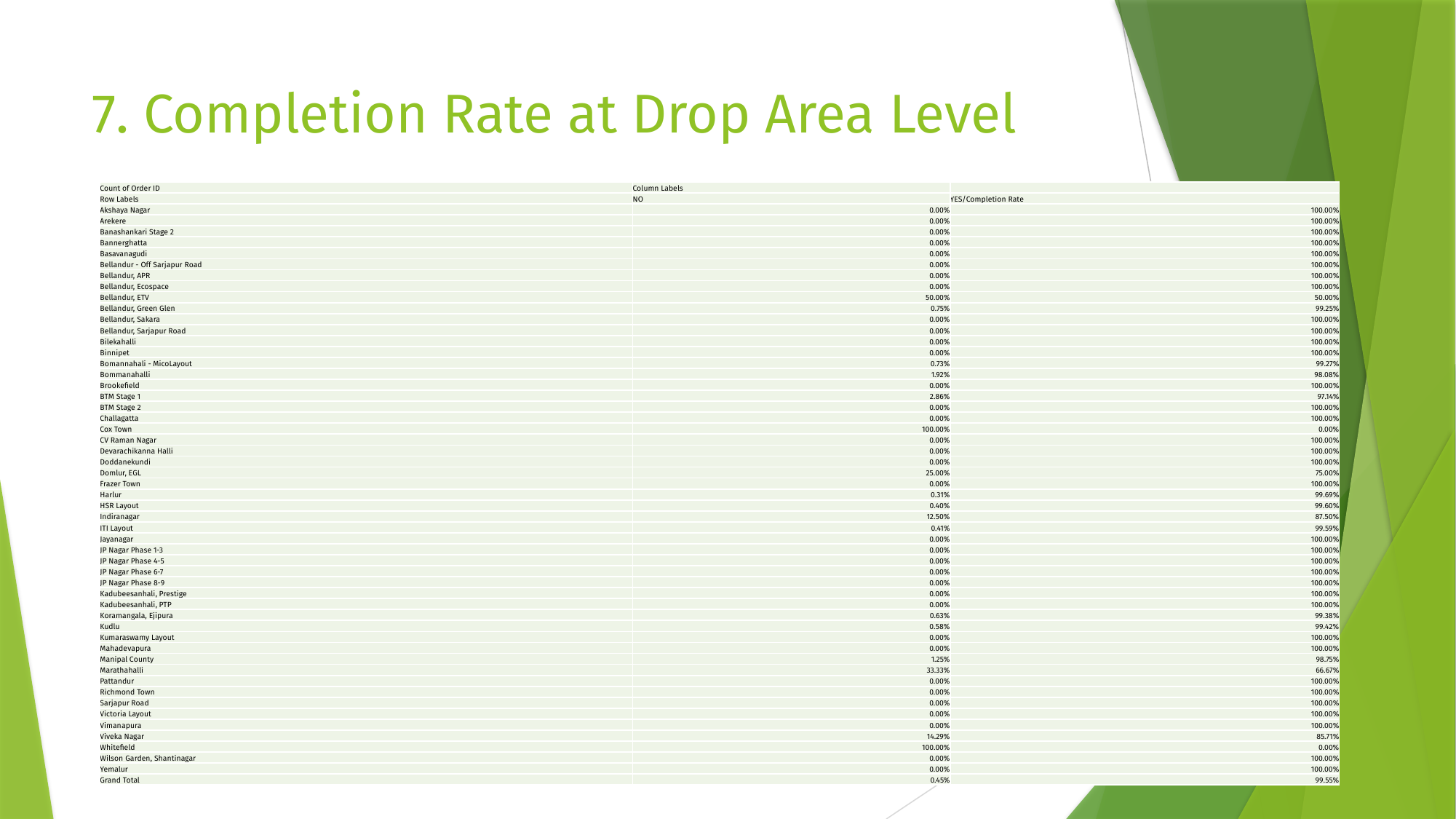

# 7. Completion Rate at Drop Area Level
| Count of Order ID | Column Labels |  |
| --- | --- | --- |
| Row Labels | NO | YES/Completion Rate |
| Akshaya Nagar | 0.00% | 100.00% |
| Arekere | 0.00% | 100.00% |
| Banashankari Stage 2 | 0.00% | 100.00% |
| Bannerghatta | 0.00% | 100.00% |
| Basavanagudi | 0.00% | 100.00% |
| Bellandur - Off Sarjapur Road | 0.00% | 100.00% |
| Bellandur, APR | 0.00% | 100.00% |
| Bellandur, Ecospace | 0.00% | 100.00% |
| Bellandur, ETV | 50.00% | 50.00% |
| Bellandur, Green Glen | 0.75% | 99.25% |
| Bellandur, Sakara | 0.00% | 100.00% |
| Bellandur, Sarjapur Road | 0.00% | 100.00% |
| Bilekahalli | 0.00% | 100.00% |
| Binnipet | 0.00% | 100.00% |
| Bomannahali - MicoLayout | 0.73% | 99.27% |
| Bommanahalli | 1.92% | 98.08% |
| Brookefield | 0.00% | 100.00% |
| BTM Stage 1 | 2.86% | 97.14% |
| BTM Stage 2 | 0.00% | 100.00% |
| Challagatta | 0.00% | 100.00% |
| Cox Town | 100.00% | 0.00% |
| CV Raman Nagar | 0.00% | 100.00% |
| Devarachikanna Halli | 0.00% | 100.00% |
| Doddanekundi | 0.00% | 100.00% |
| Domlur, EGL | 25.00% | 75.00% |
| Frazer Town | 0.00% | 100.00% |
| Harlur | 0.31% | 99.69% |
| HSR Layout | 0.40% | 99.60% |
| Indiranagar | 12.50% | 87.50% |
| ITI Layout | 0.41% | 99.59% |
| Jayanagar | 0.00% | 100.00% |
| JP Nagar Phase 1-3 | 0.00% | 100.00% |
| JP Nagar Phase 4-5 | 0.00% | 100.00% |
| JP Nagar Phase 6-7 | 0.00% | 100.00% |
| JP Nagar Phase 8-9 | 0.00% | 100.00% |
| Kadubeesanhali, Prestige | 0.00% | 100.00% |
| Kadubeesanhali, PTP | 0.00% | 100.00% |
| Koramangala, Ejipura | 0.63% | 99.38% |
| Kudlu | 0.58% | 99.42% |
| Kumaraswamy Layout | 0.00% | 100.00% |
| Mahadevapura | 0.00% | 100.00% |
| Manipal County | 1.25% | 98.75% |
| Marathahalli | 33.33% | 66.67% |
| Pattandur | 0.00% | 100.00% |
| Richmond Town | 0.00% | 100.00% |
| Sarjapur Road | 0.00% | 100.00% |
| Victoria Layout | 0.00% | 100.00% |
| Vimanapura | 0.00% | 100.00% |
| Viveka Nagar | 14.29% | 85.71% |
| Whitefield | 100.00% | 0.00% |
| Wilson Garden, Shantinagar | 0.00% | 100.00% |
| Yemalur | 0.00% | 100.00% |
| Grand Total | 0.45% | 99.55% |